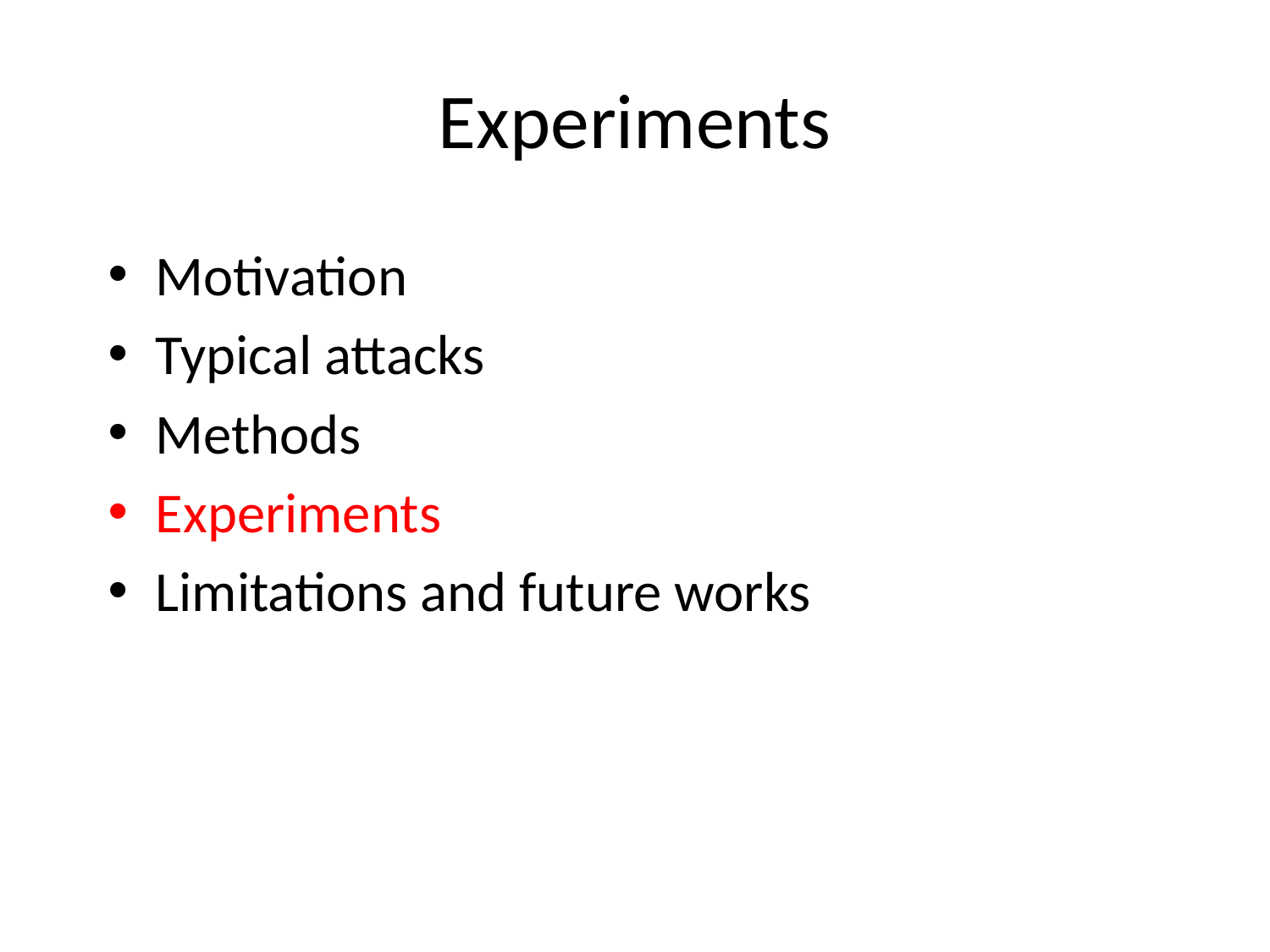

# Experiments
Motivation
Typical attacks
Methods
Experiments
Limitations and future works